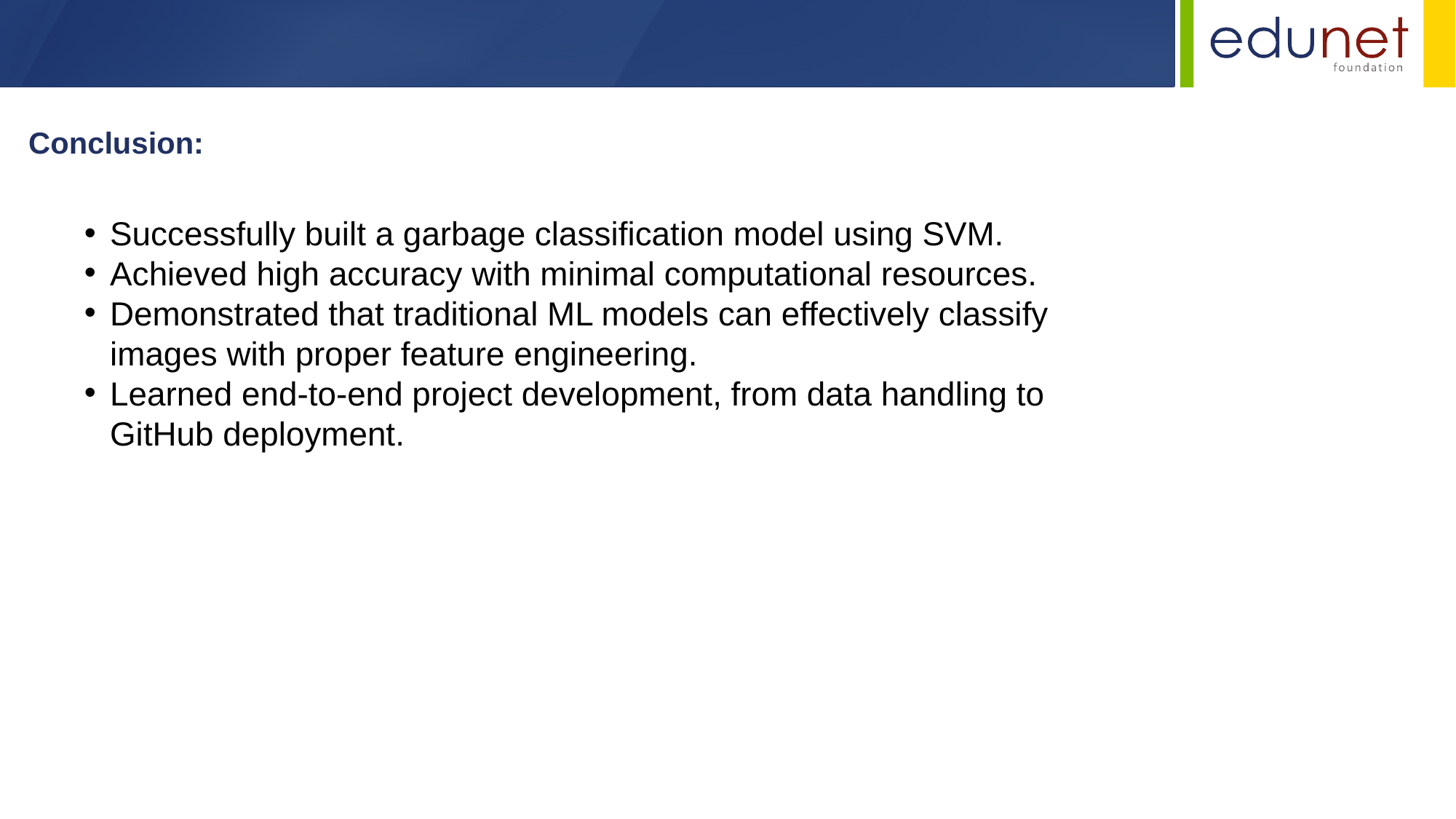

Conclusion:
Successfully built a garbage classification model using SVM.
Achieved high accuracy with minimal computational resources.
Demonstrated that traditional ML models can effectively classify images with proper feature engineering.
Learned end-to-end project development, from data handling to GitHub deployment.